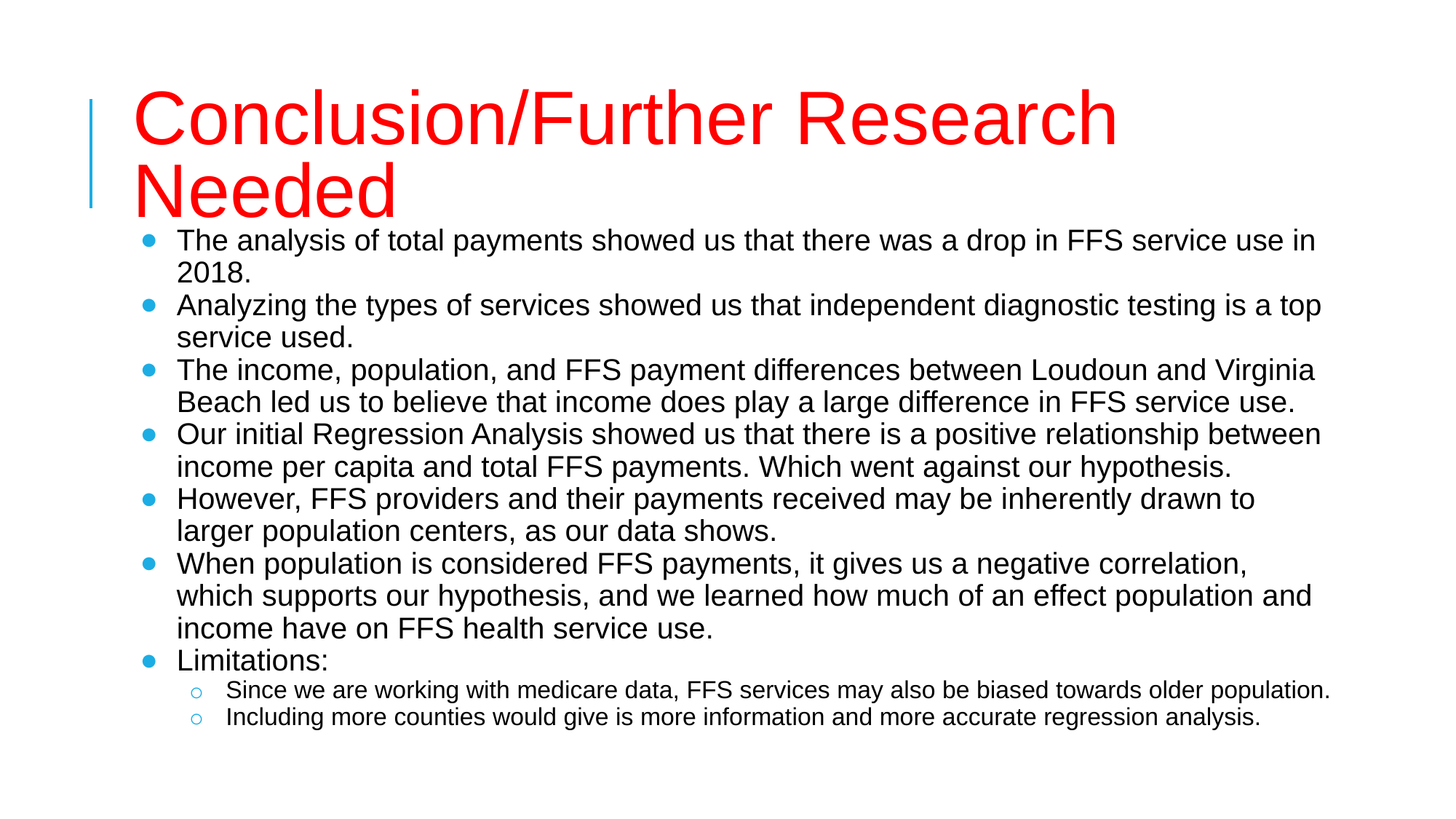

# Conclusion/Further Research Needed
The analysis of total payments showed us that there was a drop in FFS service use in 2018.
Analyzing the types of services showed us that independent diagnostic testing is a top service used.
The income, population, and FFS payment differences between Loudoun and Virginia Beach led us to believe that income does play a large difference in FFS service use.
Our initial Regression Analysis showed us that there is a positive relationship between income per capita and total FFS payments. Which went against our hypothesis.
However, FFS providers and their payments received may be inherently drawn to larger population centers, as our data shows.
When population is considered FFS payments, it gives us a negative correlation, which supports our hypothesis, and we learned how much of an effect population and income have on FFS health service use.
Limitations:
Since we are working with medicare data, FFS services may also be biased towards older population.
Including more counties would give is more information and more accurate regression analysis.